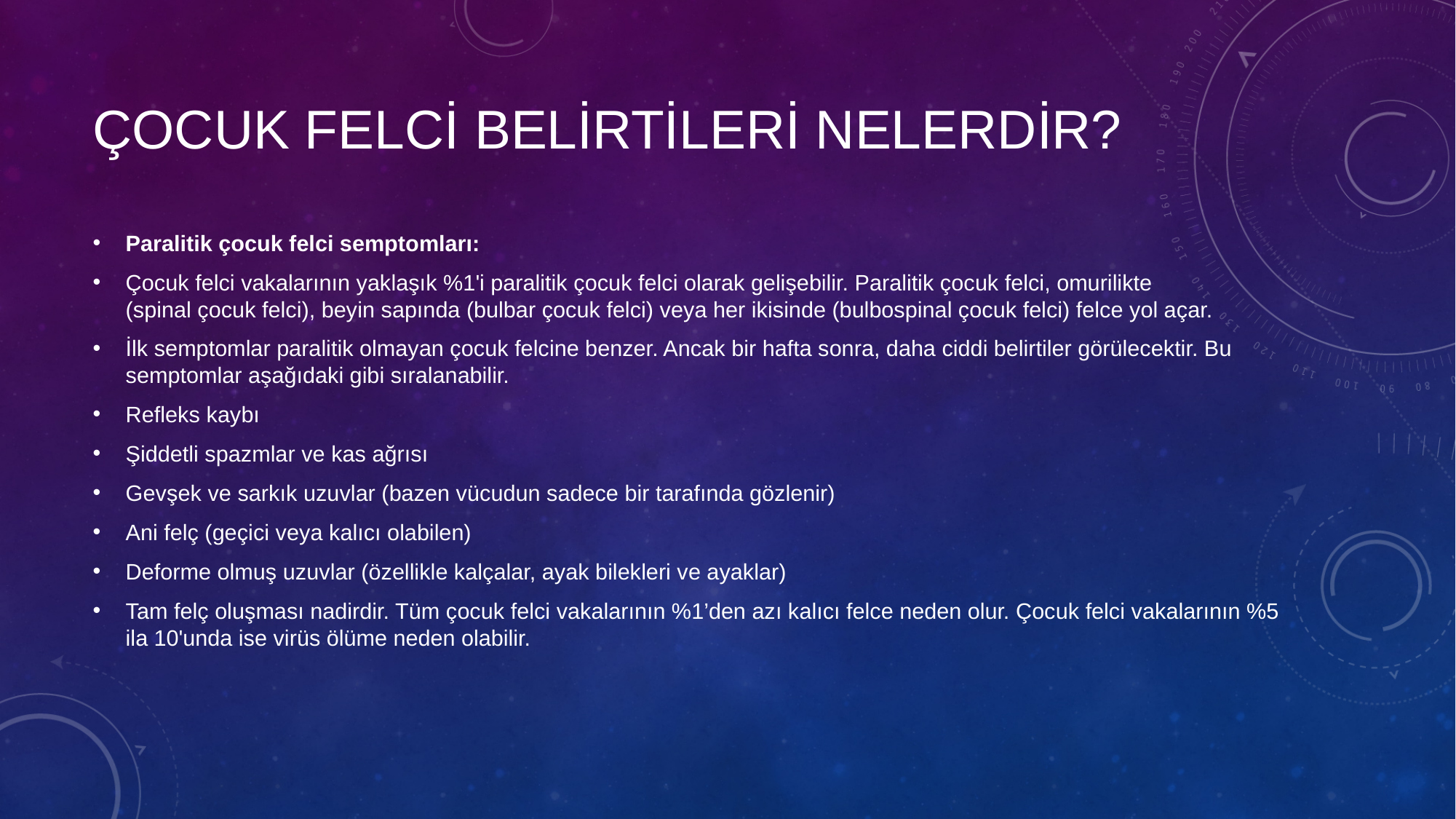

# Çocuk felci belirtileri nelerdir?
Paralitik çocuk felci semptomları:
Çocuk felci vakalarının yaklaşık %1'i paralitik çocuk felci olarak gelişebilir. Paralitik çocuk felci, omurilikte (spinal çocuk felci), beyin sapında (bulbar çocuk felci) veya her ikisinde (bulbospinal çocuk felci) felce yol açar.
İlk semptomlar paralitik olmayan çocuk felcine benzer. Ancak bir hafta sonra, daha ciddi belirtiler görülecektir. Bu semptomlar aşağıdaki gibi sıralanabilir.
Refleks kaybı
Şiddetli spazmlar ve kas ağrısı
Gevşek ve sarkık uzuvlar (bazen vücudun sadece bir tarafında gözlenir)
Ani felç (geçici veya kalıcı olabilen)
Deforme olmuş uzuvlar (özellikle kalçalar, ayak bilekleri ve ayaklar)
Tam felç oluşması nadirdir. Tüm çocuk felci vakalarının %1’den azı kalıcı felce neden olur. Çocuk felci vakalarının %5 ila 10'unda ise virüs ölüme neden olabilir.